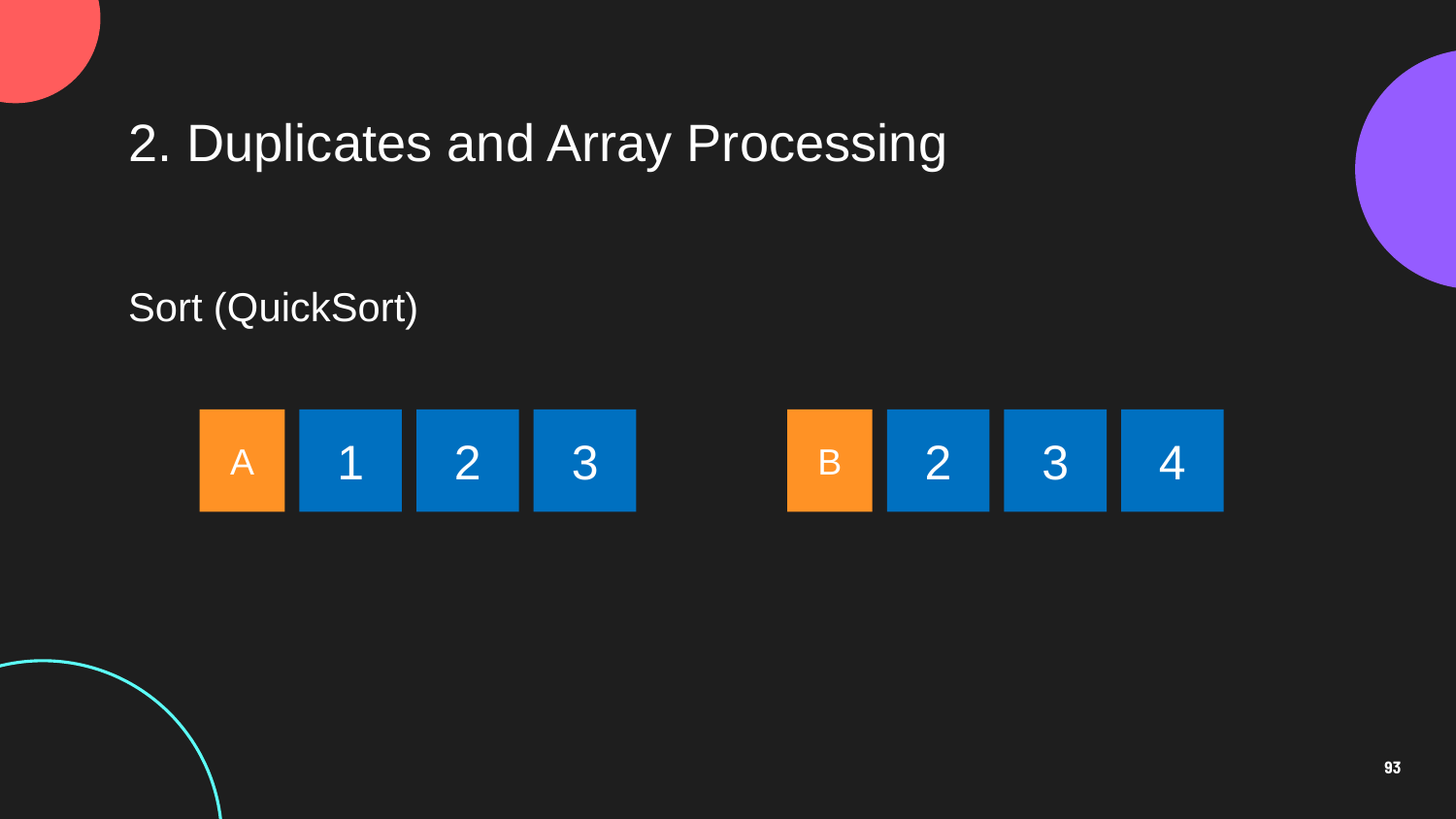

2. Duplicates and Array Processing

Sort (QuickSort)
A
1
2
3
B
2
3
4
93